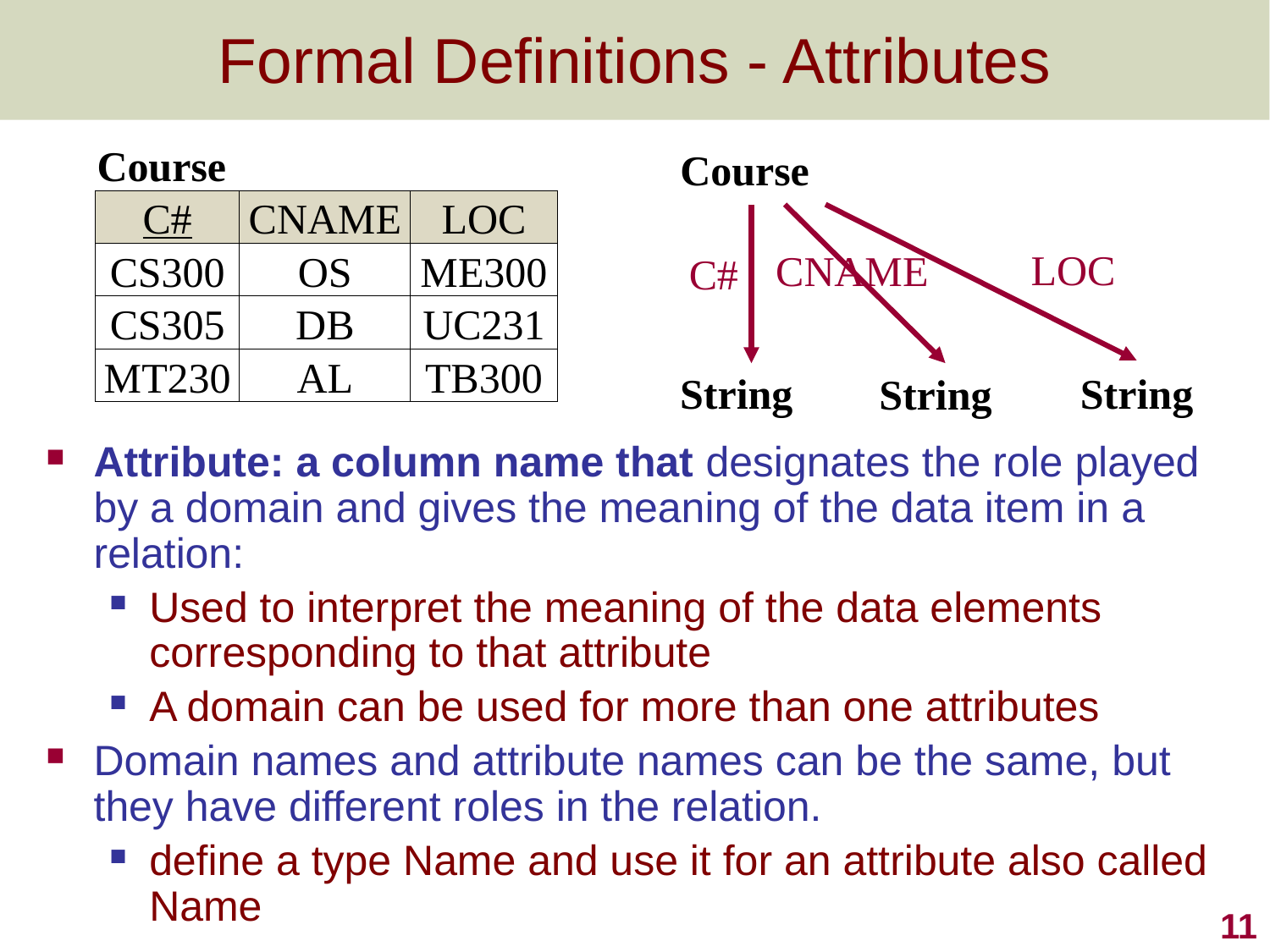

# Formal Definitions - Attributes
| Course |  |  |
| --- | --- | --- |
| C# | CNAME | LOC |
| CS300 | OS | ME300 |
| CS305 | DB | UC231 |
| MT230 | AL | TB300 |
Course
LOC
CNAME
C#
String
String
String
Attribute: a column name that designates the role played by a domain and gives the meaning of the data item in a relation:
Used to interpret the meaning of the data elements corresponding to that attribute
A domain can be used for more than one attributes
Domain names and attribute names can be the same, but they have different roles in the relation.
define a type Name and use it for an attribute also called Name
11